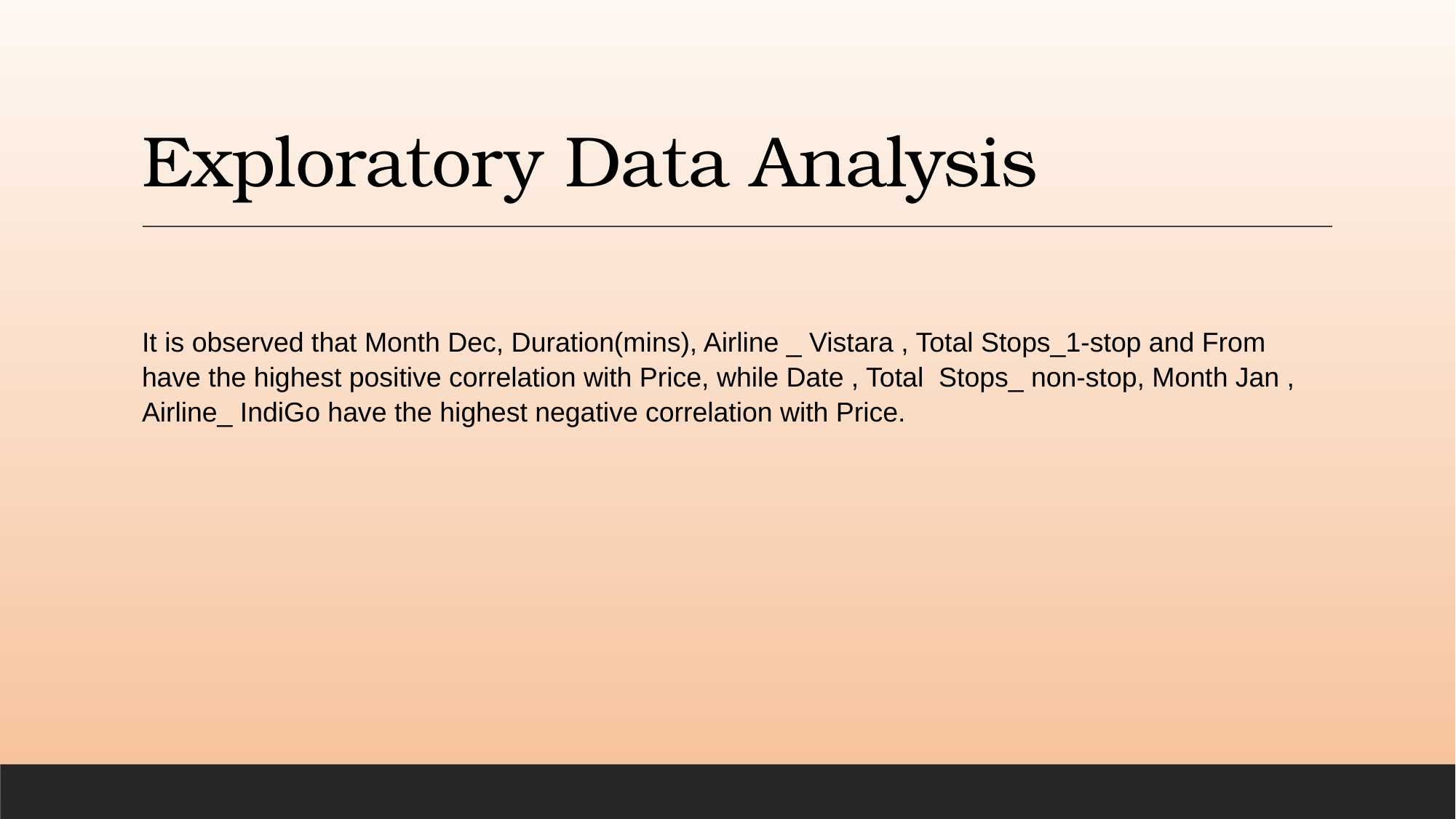

# Exploratory Data Analysis

It is observed that Month Dec, Duration(mins), Airline _ Vistara , Total Stops_1-stop and From have the highest positive correlation with Price, while Date , Total  Stops_ non-stop, Month Jan , Airline_ IndiGo have the highest negative correlation with Price.